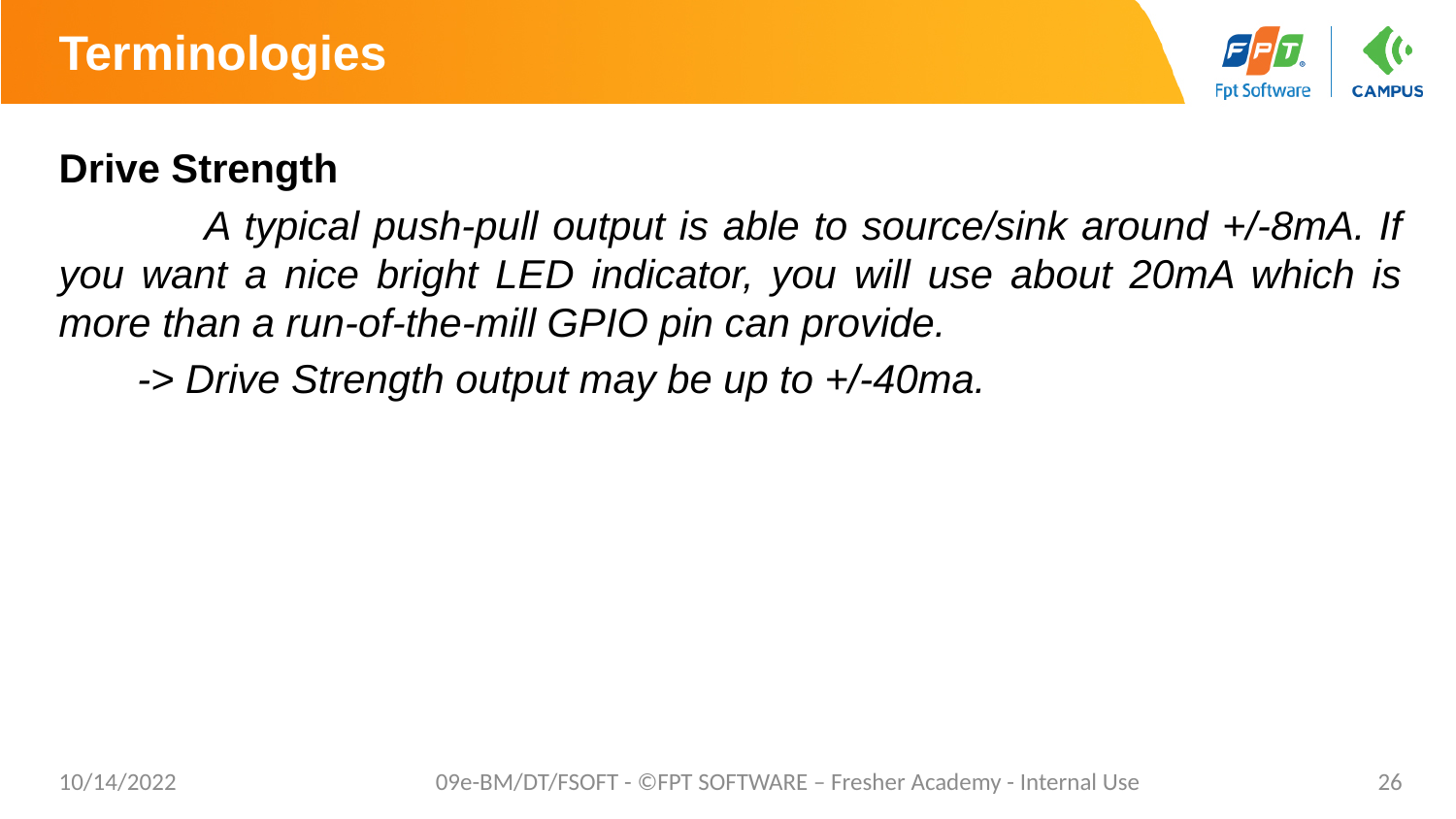

# Terminologies
Drive Strength
	A typical push-pull output is able to source/sink around +/-8mA. If you want a nice bright LED indicator, you will use about 20mA which is more than a run-of-the-mill GPIO pin can provide.
       -> Drive Strength output may be up to +/-40ma.

10/14/2022
09e-BM/DT/FSOFT - ©FPT SOFTWARE – Fresher Academy - Internal Use
26